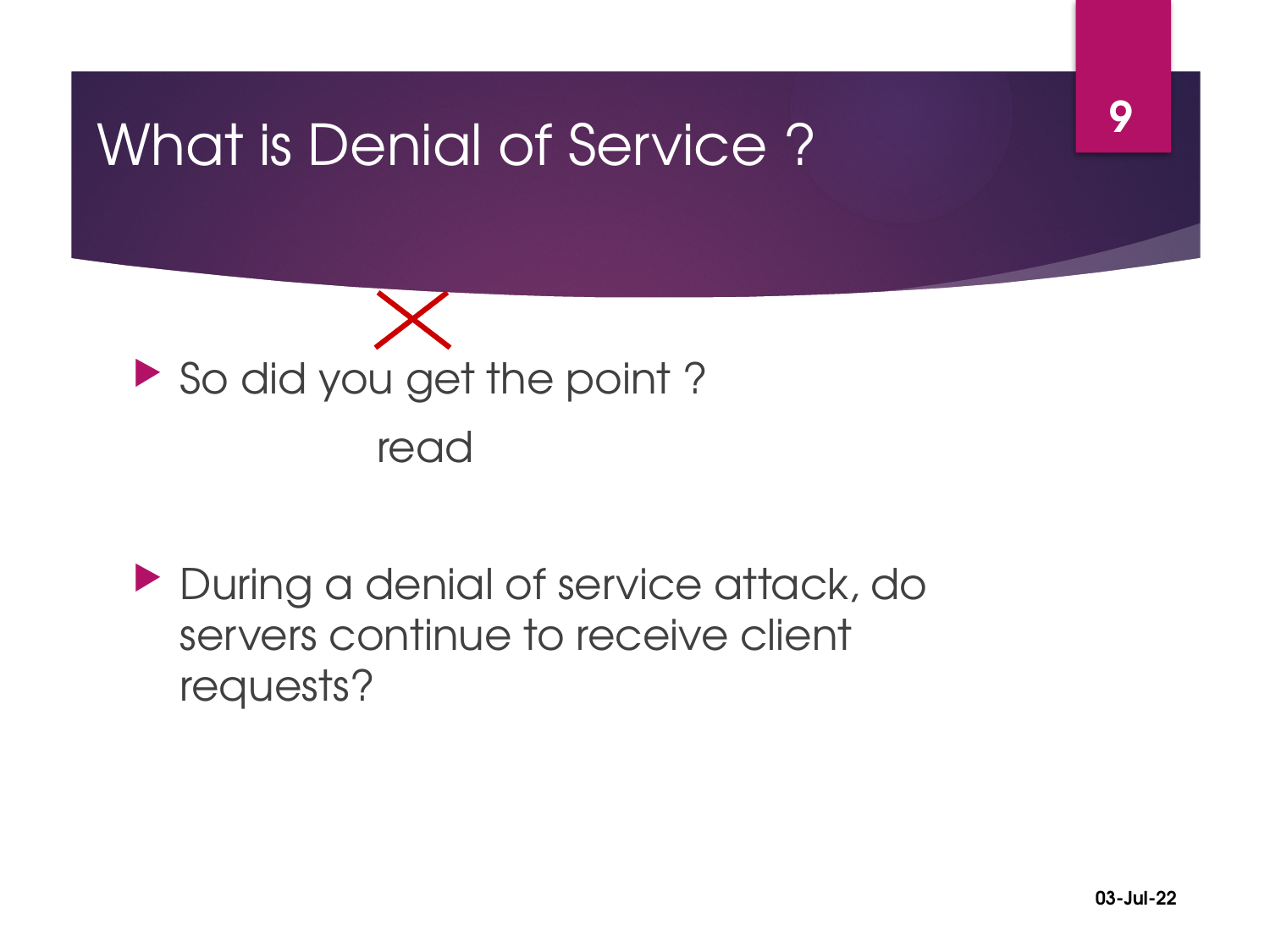

9
# What is Denial of Service ?

So did you get the point ?
                     read

During a denial of service attack, do servers continue to receive client requests?
03-Jul-22